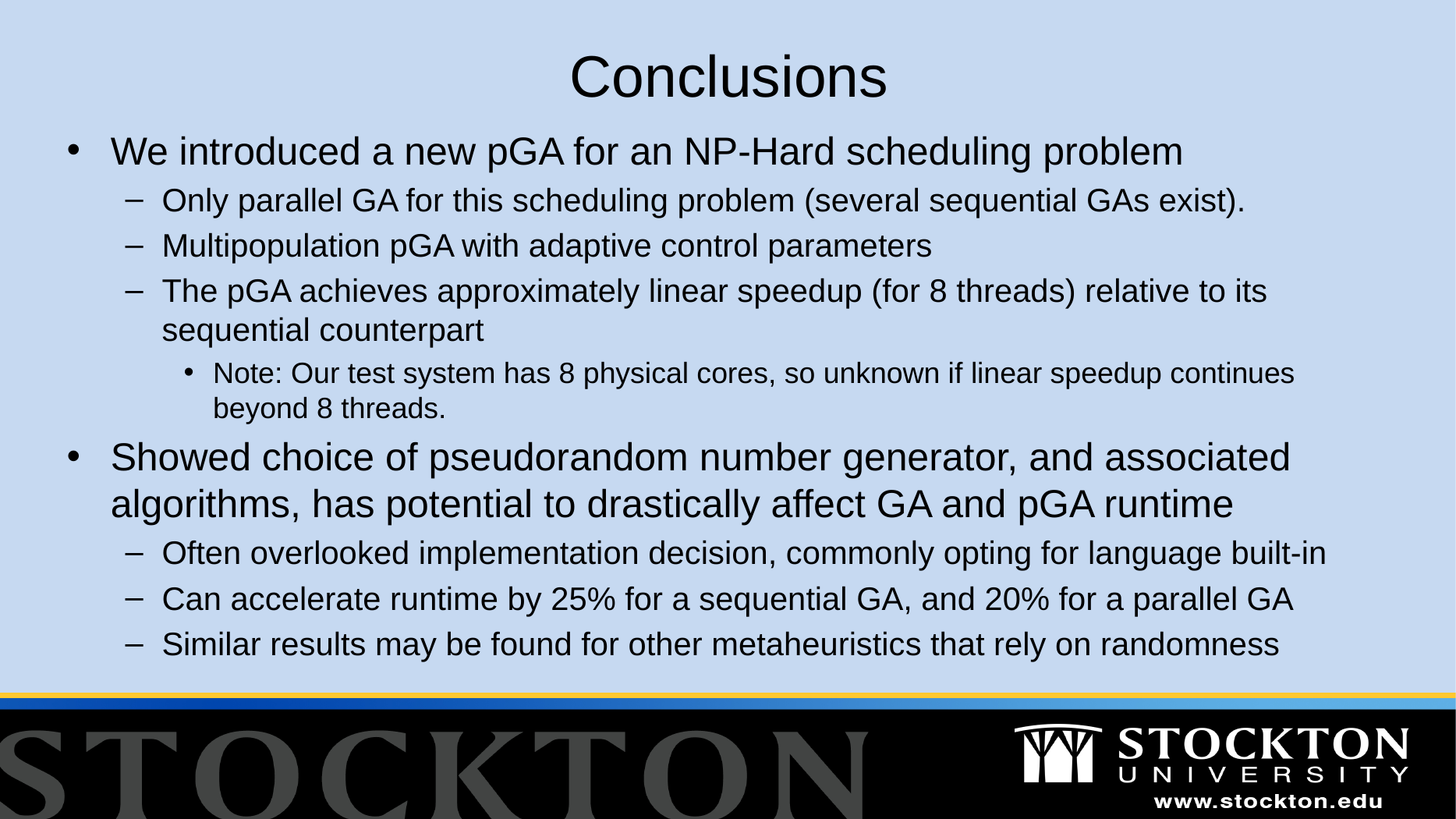

# Conclusions
We introduced a new pGA for an NP-Hard scheduling problem
Only parallel GA for this scheduling problem (several sequential GAs exist).
Multipopulation pGA with adaptive control parameters
The pGA achieves approximately linear speedup (for 8 threads) relative to its sequential counterpart
Note: Our test system has 8 physical cores, so unknown if linear speedup continues beyond 8 threads.
Showed choice of pseudorandom number generator, and associated algorithms, has potential to drastically affect GA and pGA runtime
Often overlooked implementation decision, commonly opting for language built-in
Can accelerate runtime by 25% for a sequential GA, and 20% for a parallel GA
Similar results may be found for other metaheuristics that rely on randomness